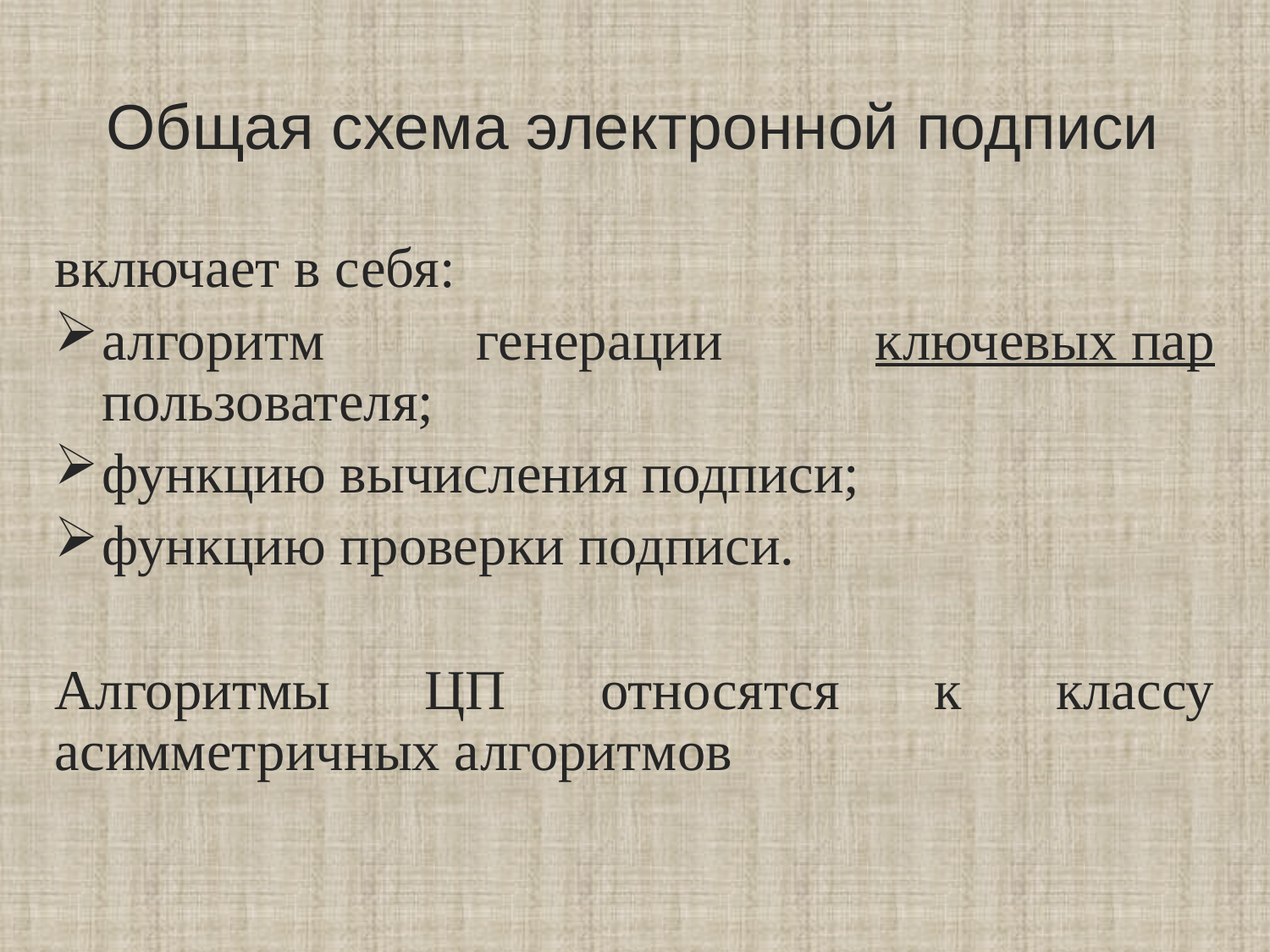

# Общая схема электронной подписи
включает в себя:
алгоритм генерации ключевых пар пользователя;
функцию вычисления подписи;
функцию проверки подписи.

Алгоритмы ЦП относятся к классу асимметричных алгоритмов